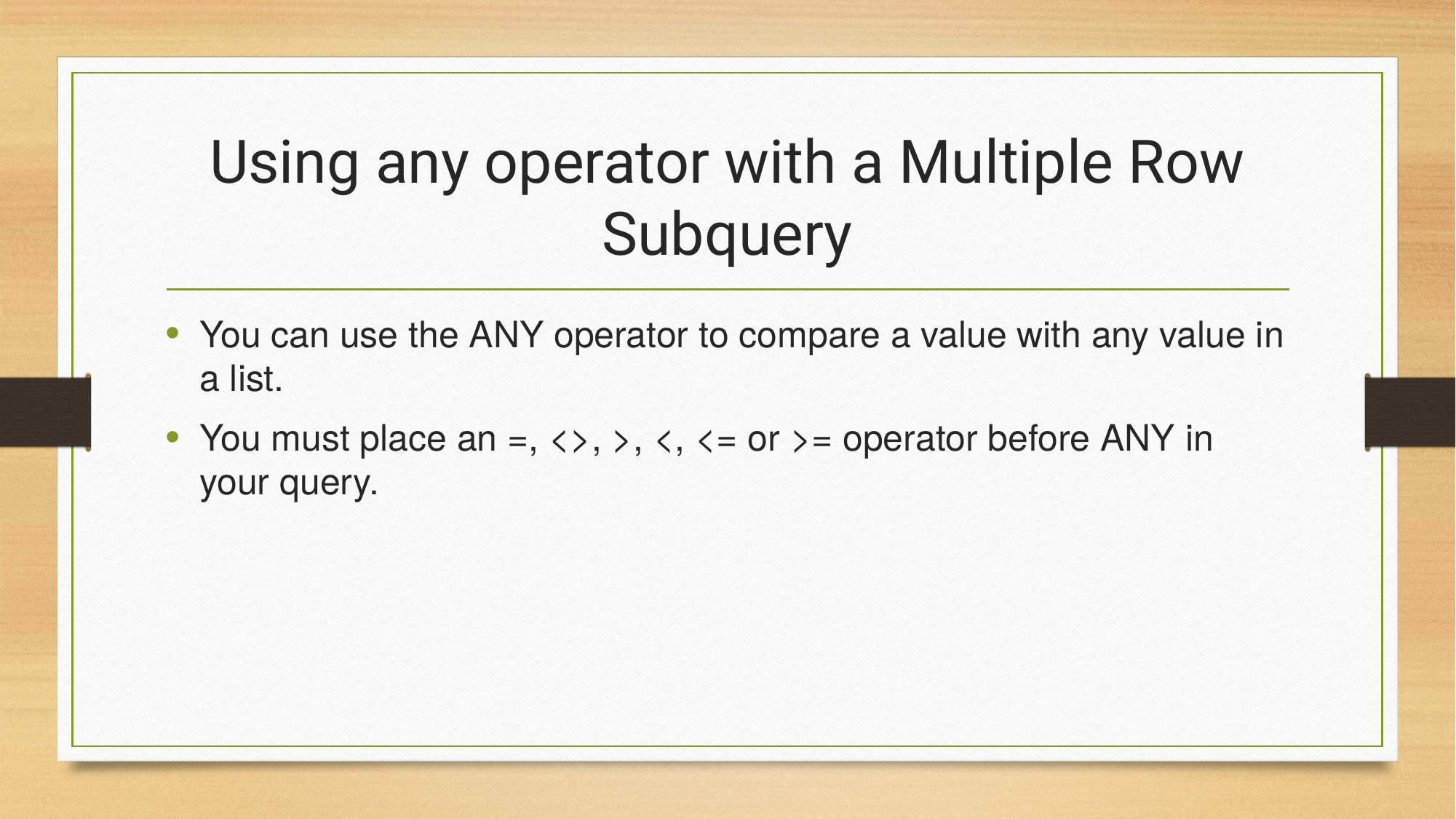

# Using any operator with a Multiple Row Subquery
You can use the ANY operator to compare a value with any value in a list.
You must place an =, <>, >, <, <= or >= operator before ANY in your query.